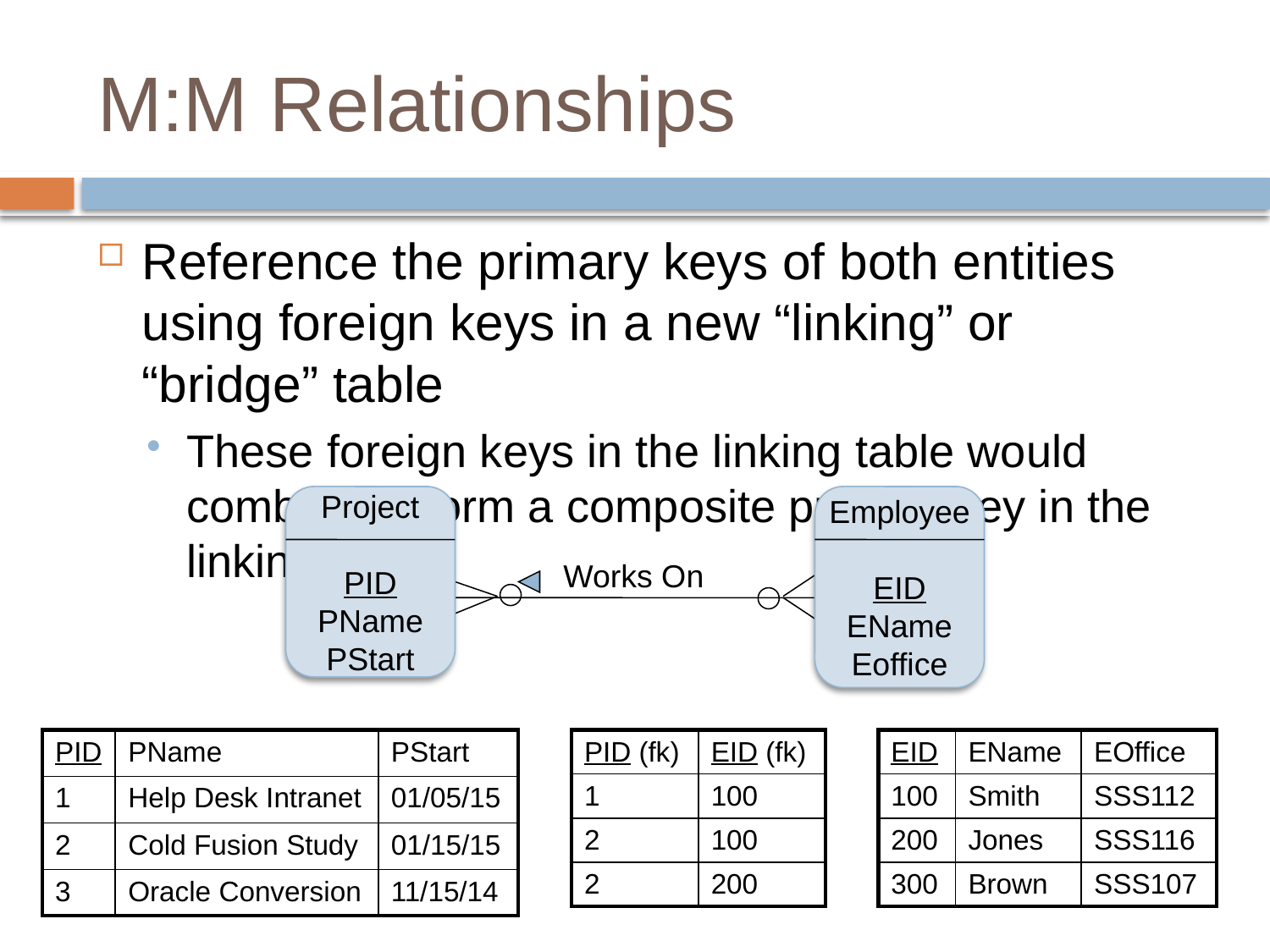

# M:M Relationships
Reference the primary keys of both entities using foreign keys in a new “linking” or “bridge” table
These foreign keys in the linking table would combine to form a composite primary key in the linking table

Project

PID
PName
PStart
Employee

EID
EName
Eoffice

Works On

| PID | PName | PStart |
| --- | --- | --- |
| 1 | Help Desk Intranet | 01/05/15 |
| 2 | Cold Fusion Study | 01/15/15 |
| 3 | Oracle Conversion | 11/15/14 |
| PID (fk) | EID (fk) |
| --- | --- |
| 1 | 100 |
| 2 | 100 |
| 2 | 200 |
| EID | EName | EOffice |
| --- | --- | --- |
| 100 | Smith | SSS112 |
| 200 | Jones | SSS116 |
| 300 | Brown | SSS107 |